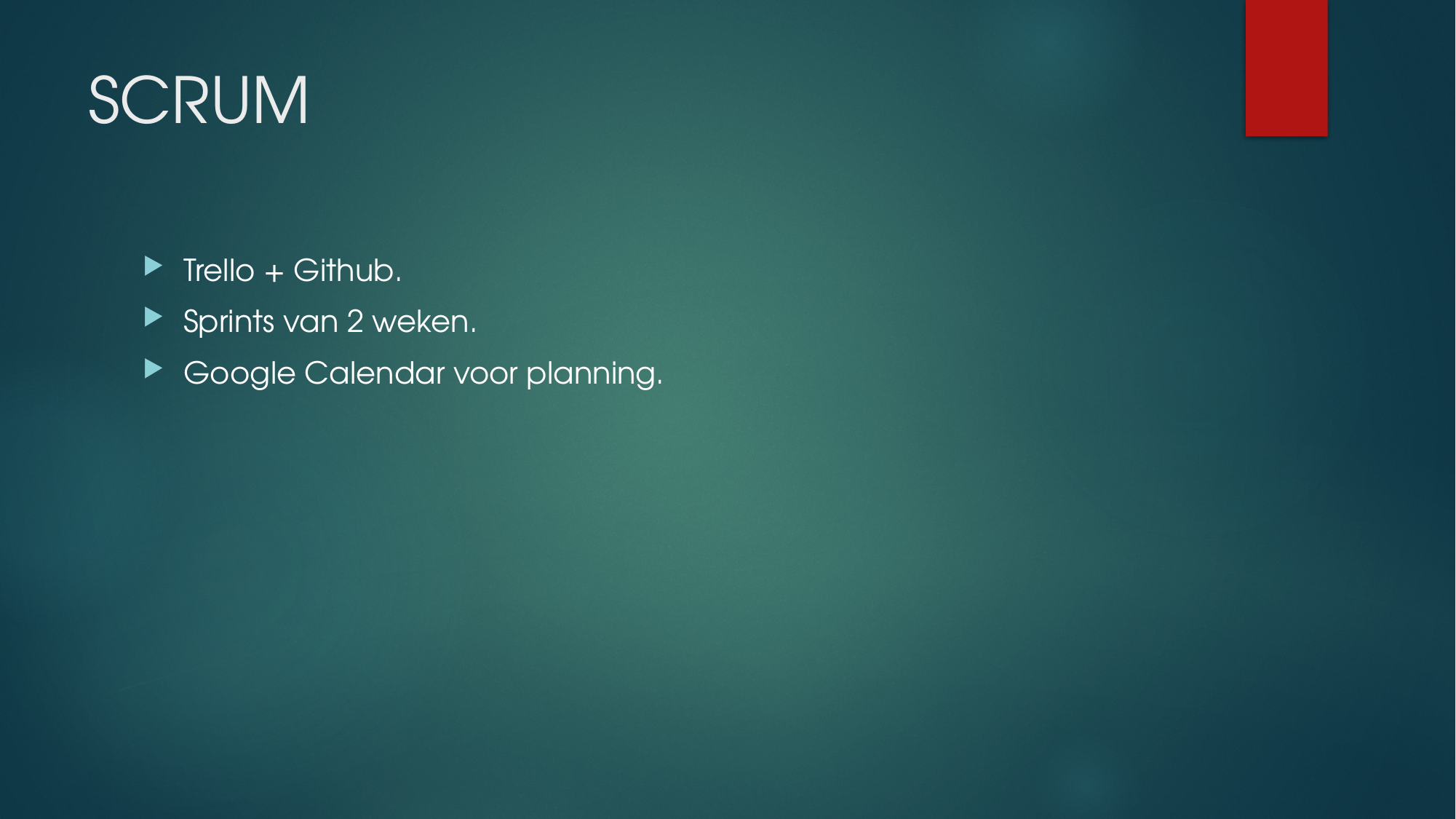

# SCRUM
Trello + Github.
Sprints van 2 weken.
Google Calendar voor planning.